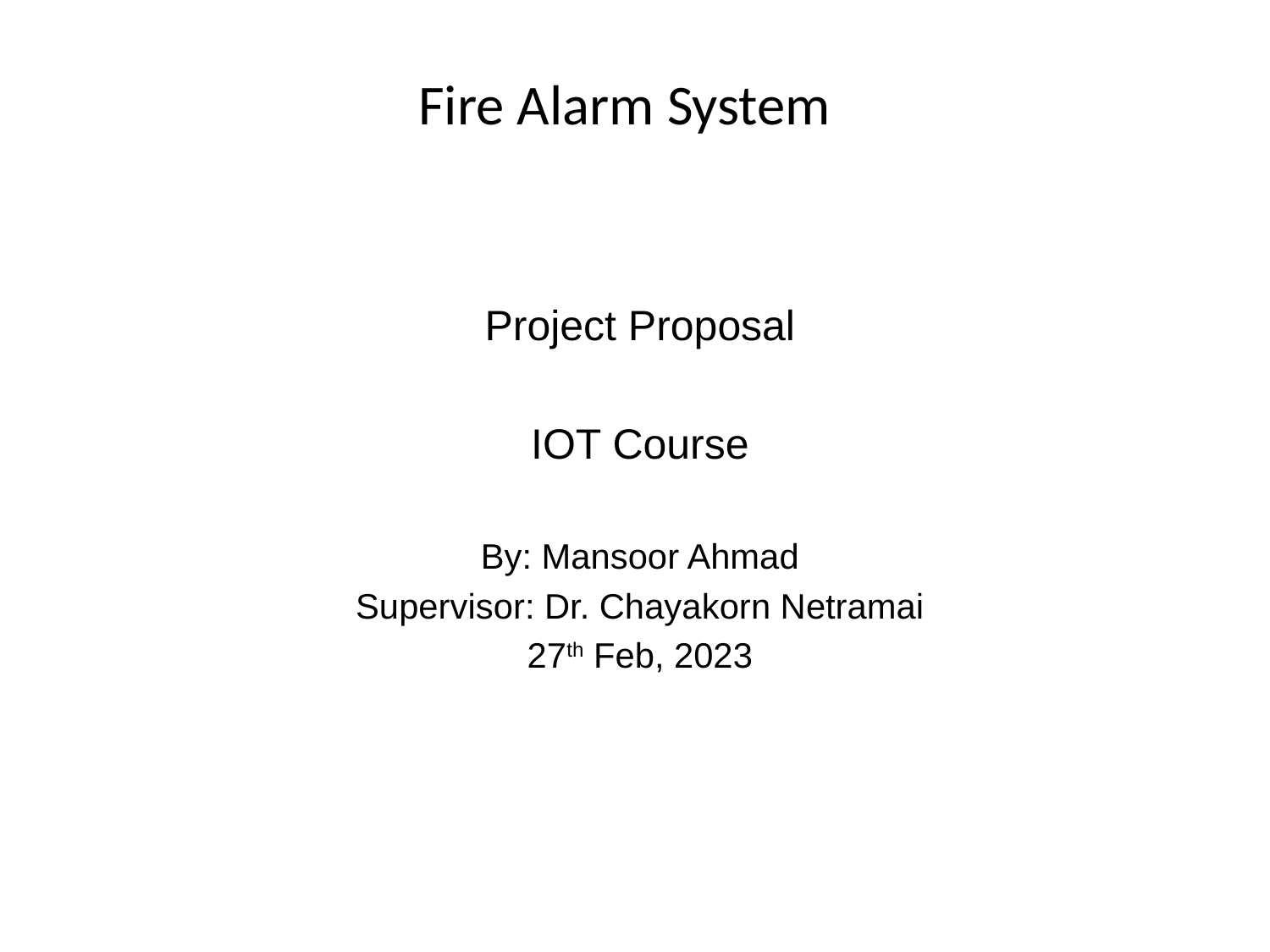

# Fire Alarm System

Project Proposal

IOT Course

By: Mansoor Ahmad
Supervisor: Dr. Chayakorn Netramai
27th Feb, 2023